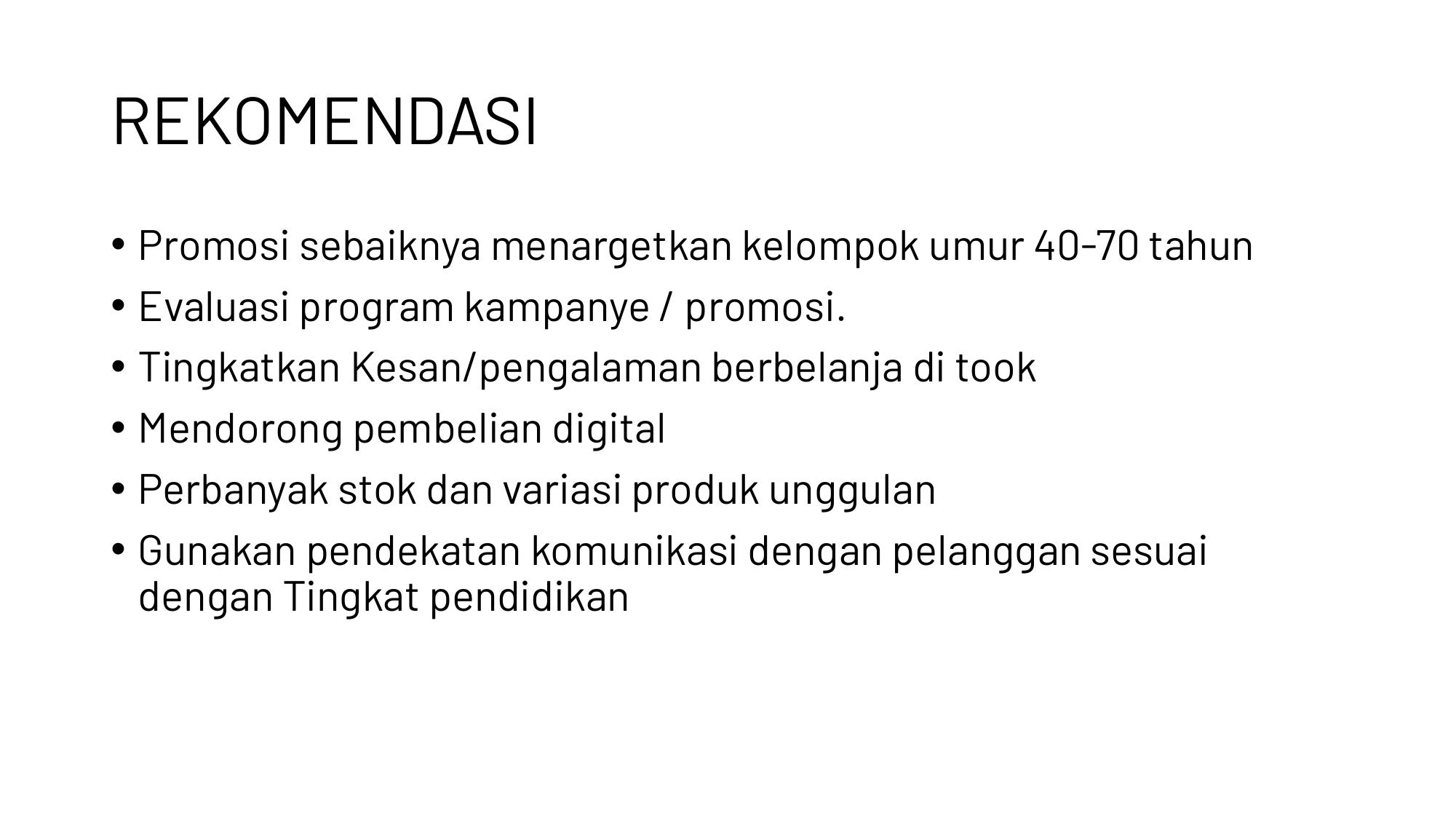

# REKOMENDASI
Promosi sebaiknya menargetkan kelompok umur 40-70 tahun
Evaluasi program kampanye / promosi.
Tingkatkan Kesan/pengalaman berbelanja di took
Mendorong pembelian digital
Perbanyak stok dan variasi produk unggulan
Gunakan pendekatan komunikasi dengan pelanggan sesuai dengan Tingkat pendidikan